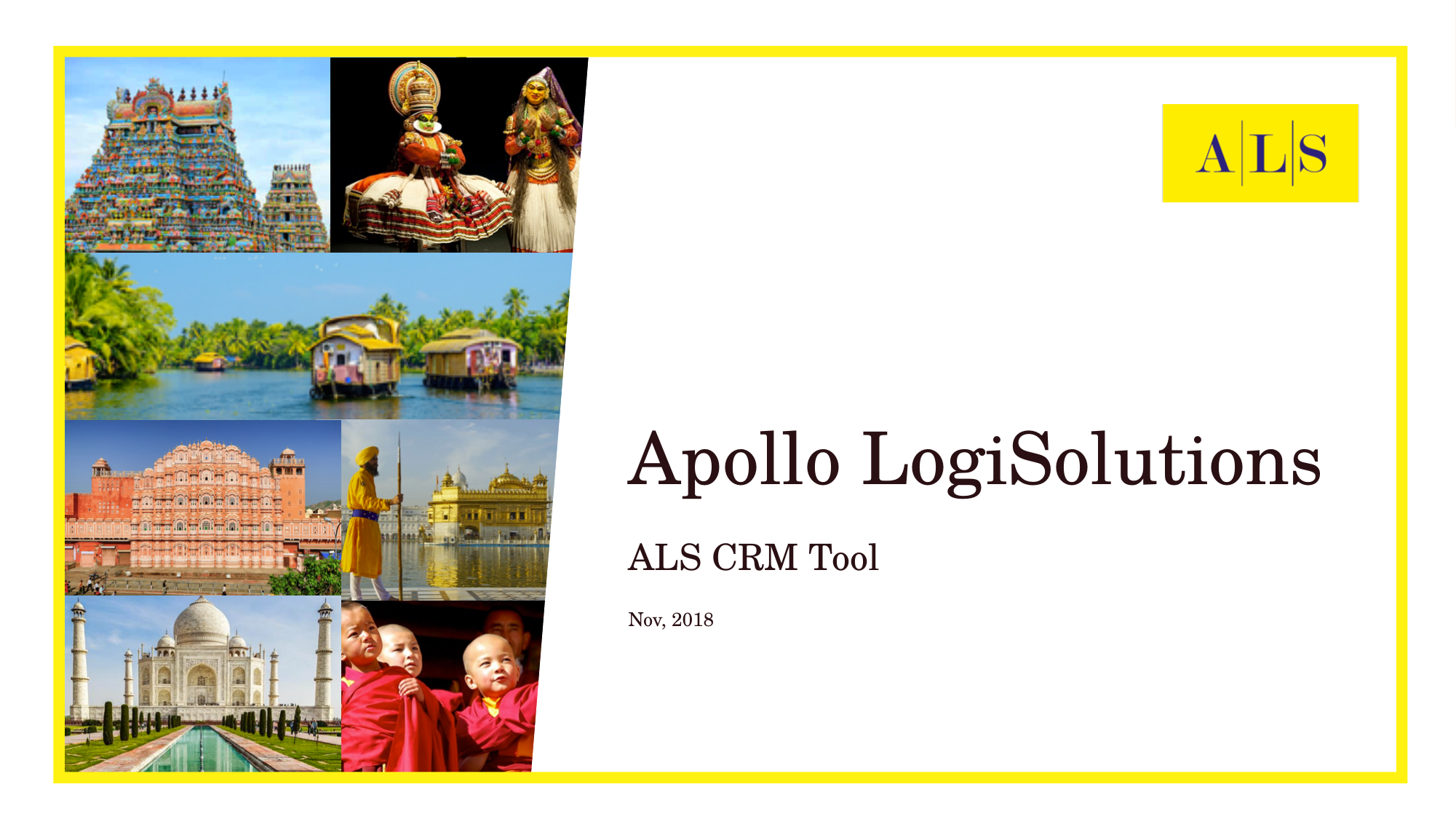

# Apollo LogiSolutions
ALS CRM Tool
Nov, 2018